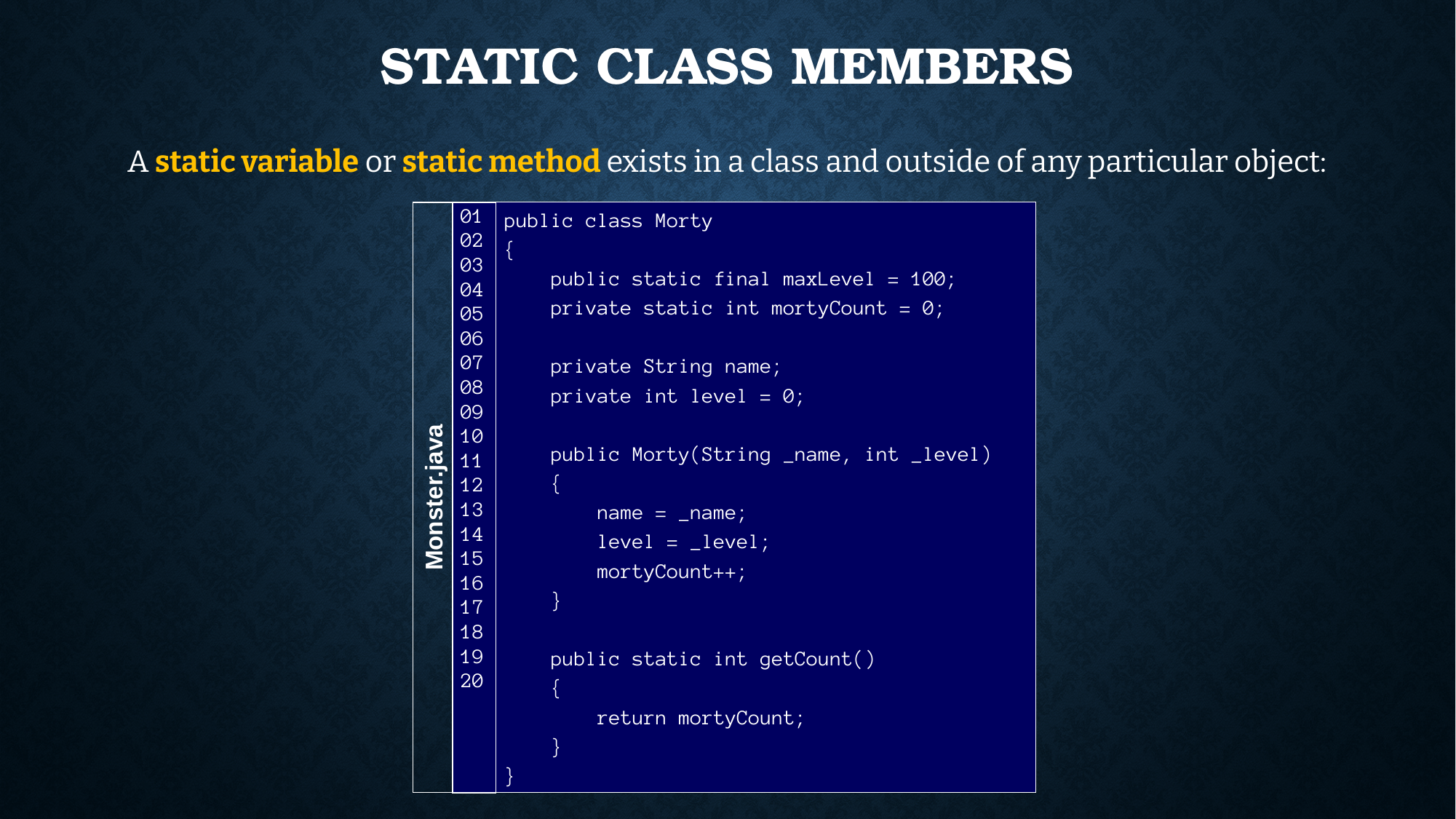

# Static Class Members
A static variable or static method exists in a class and outside of any particular object:

| 01 02 03 04 05 06 07 08 09 10 11 12 13 14 15 1617 18 19 20 |
| --- |
public class Morty
{
    public static final maxLevel = 100;
    private static int mortyCount = 0;

    private String name;
    private int level = 0;

    public Morty(String _name, int _level)
    {
        name = _name;
        level = _level;
        mortyCount++;
    }

    public static int getCount()
    {
        return mortyCount;
    }
}
Monster.java